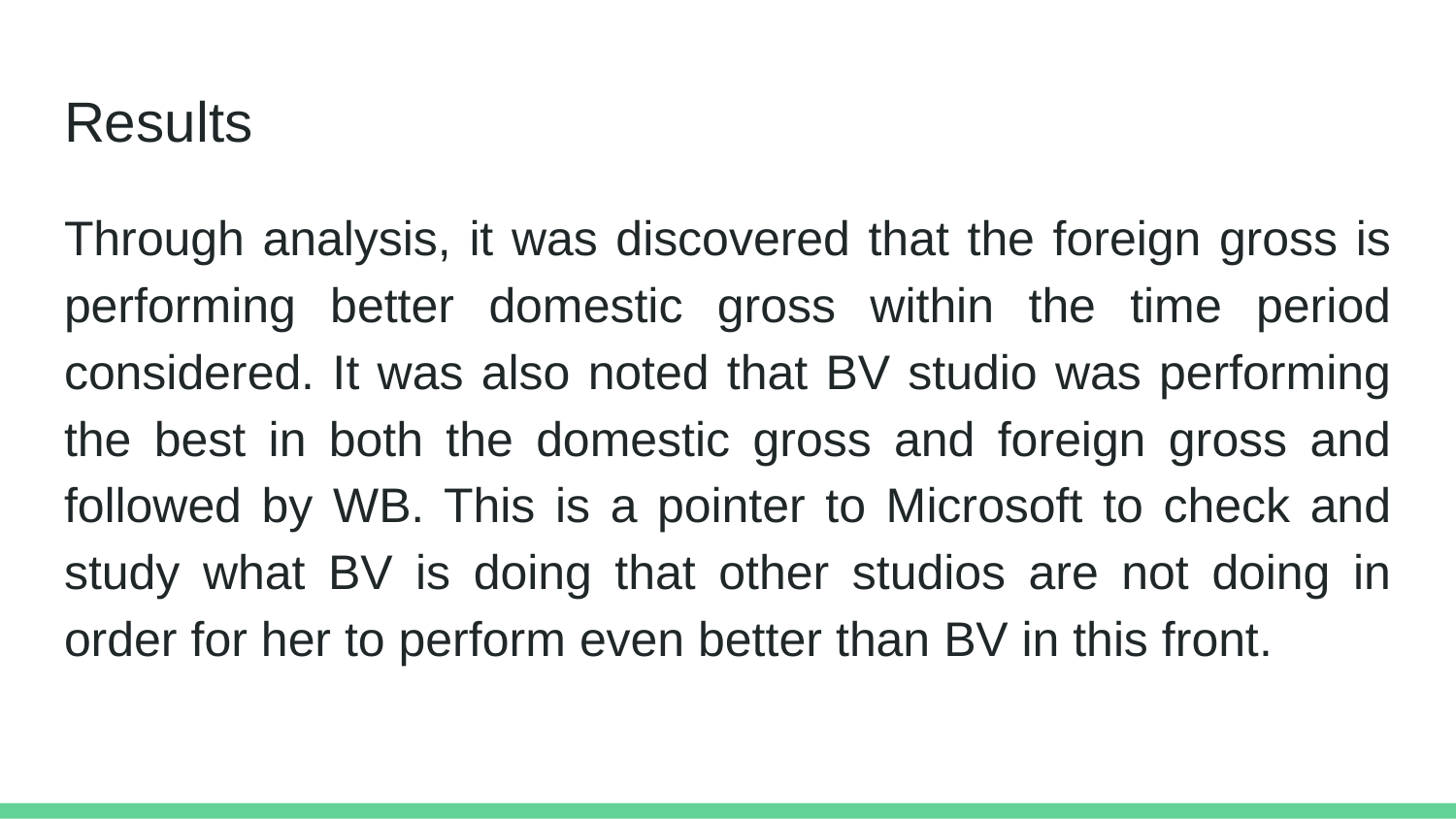

# Results
Through analysis, it was discovered that the foreign gross is performing better domestic gross within the time period considered. It was also noted that BV studio was performing the best in both the domestic gross and foreign gross and followed by WB. This is a pointer to Microsoft to check and study what BV is doing that other studios are not doing in order for her to perform even better than BV in this front.